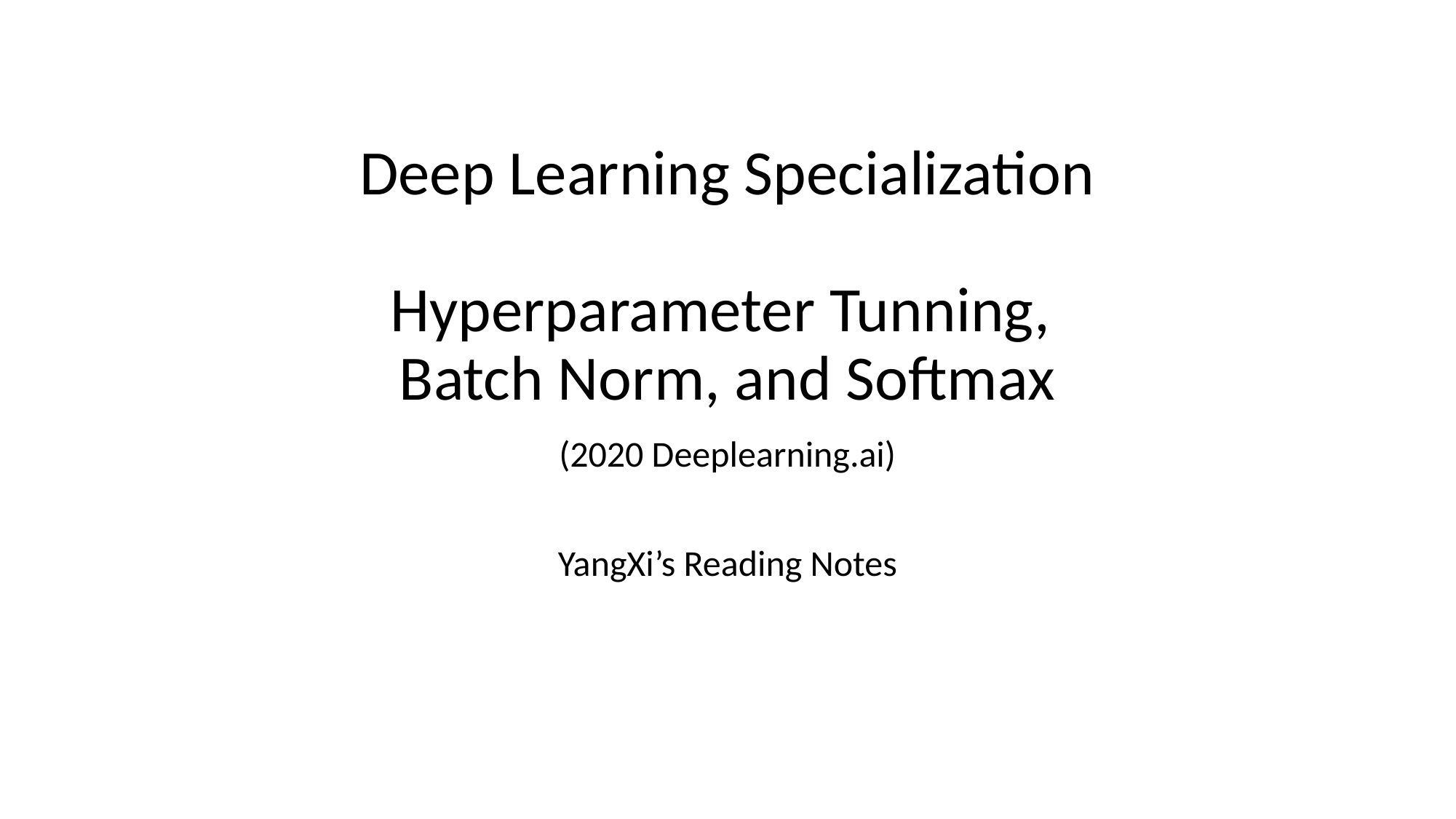

# Deep Learning Specialization Hyperparameter Tunning, Batch Norm, and Softmax
(2020 Deeplearning.ai)

YangXi’s Reading Notes